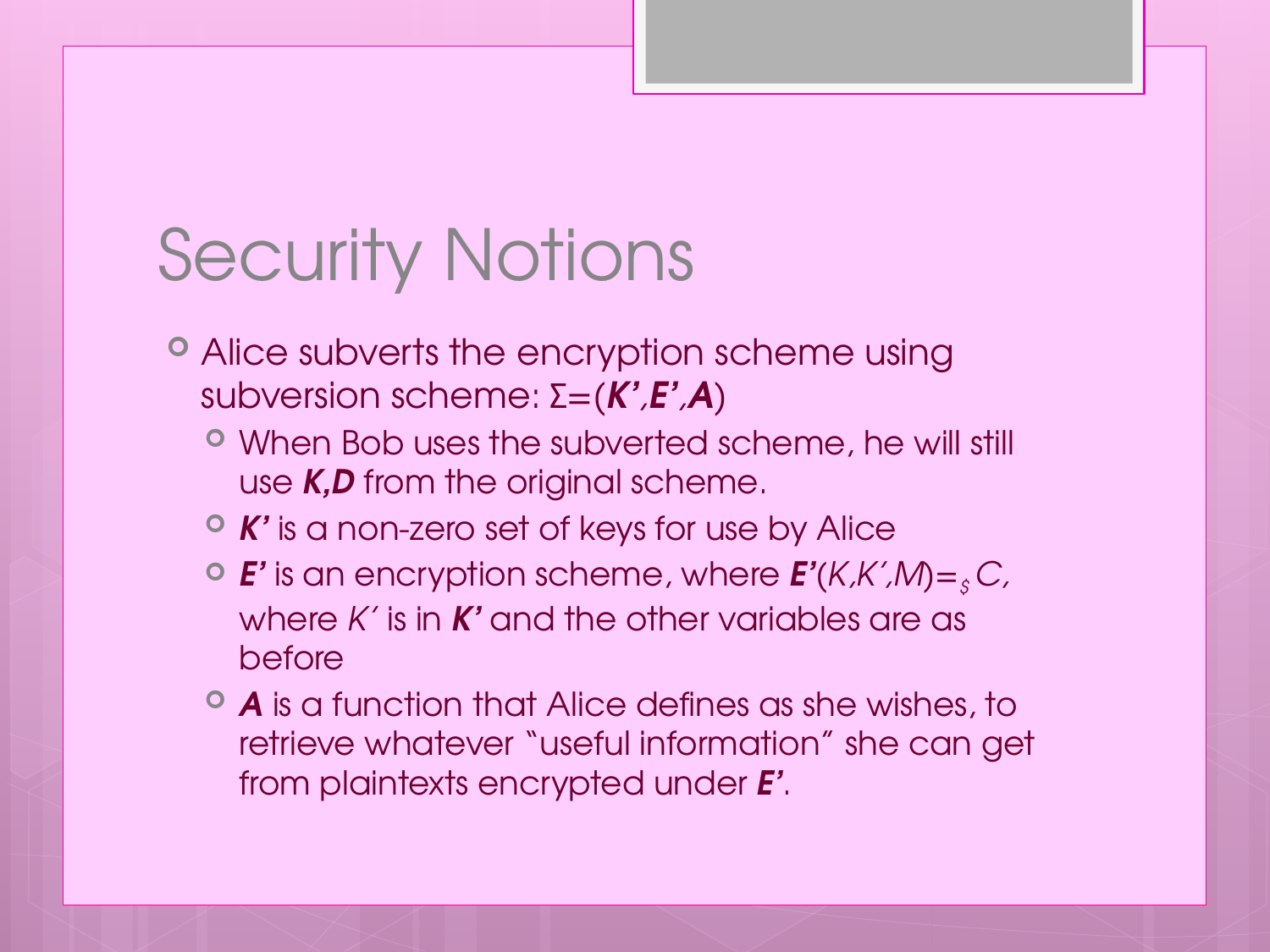

# Security Notions
Alice subverts the encryption scheme using subversion scheme: Σ=(K’,E’,A)
When Bob uses the subverted scheme, he will still use K,D from the original scheme.
K’ is a non-zero set of keys for use by Alice
E’ is an encryption scheme, where E’(K,K’,M)=$ C, where K’ is in K’ and the other variables are as before
A is a function that Alice defines as she wishes, to retrieve whatever “useful information” she can get from plaintexts encrypted under E’.